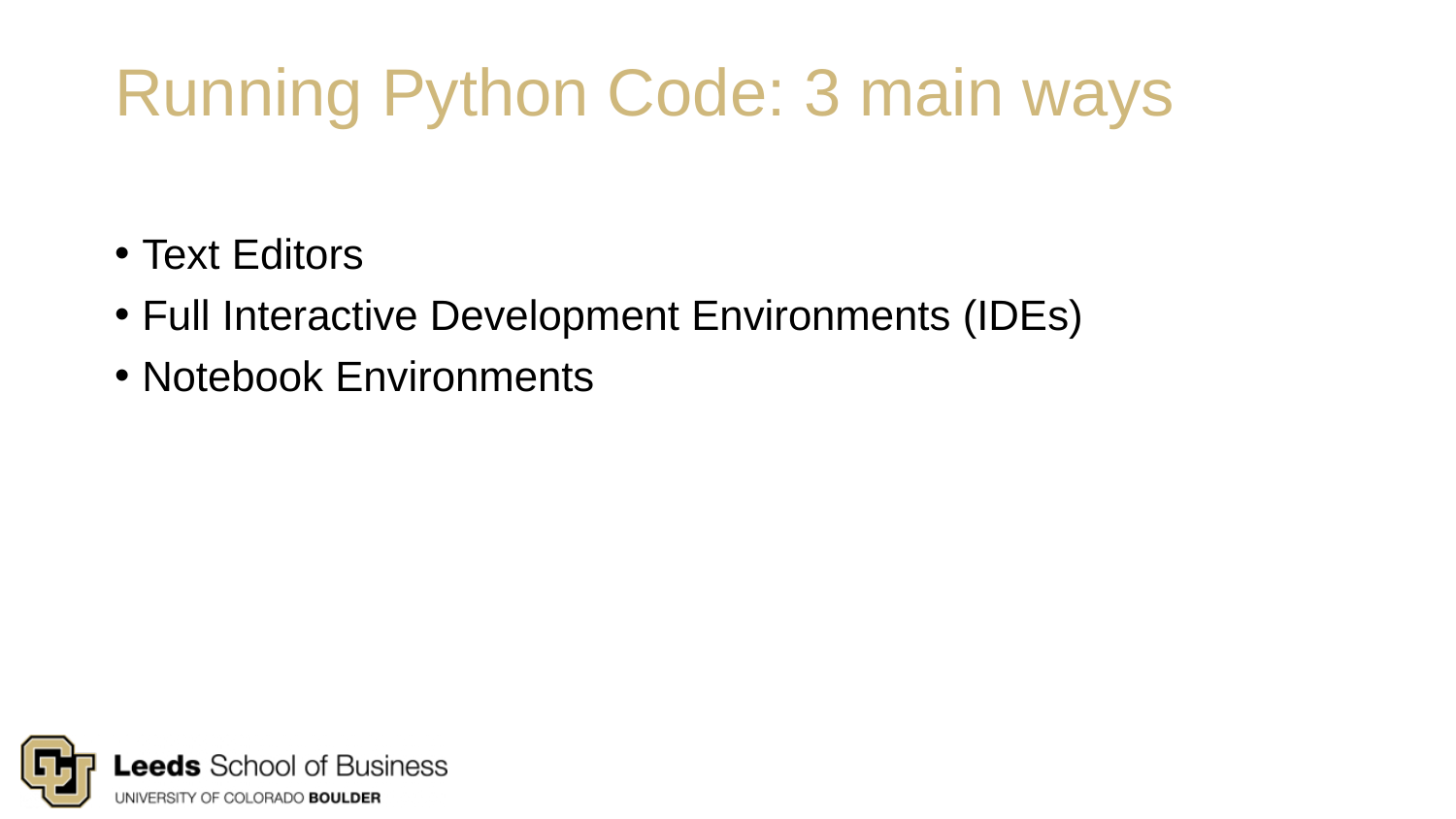

# Running Python Code: 3 main ways
Text Editors
Full Interactive Development Environments (IDEs)
Notebook Environments